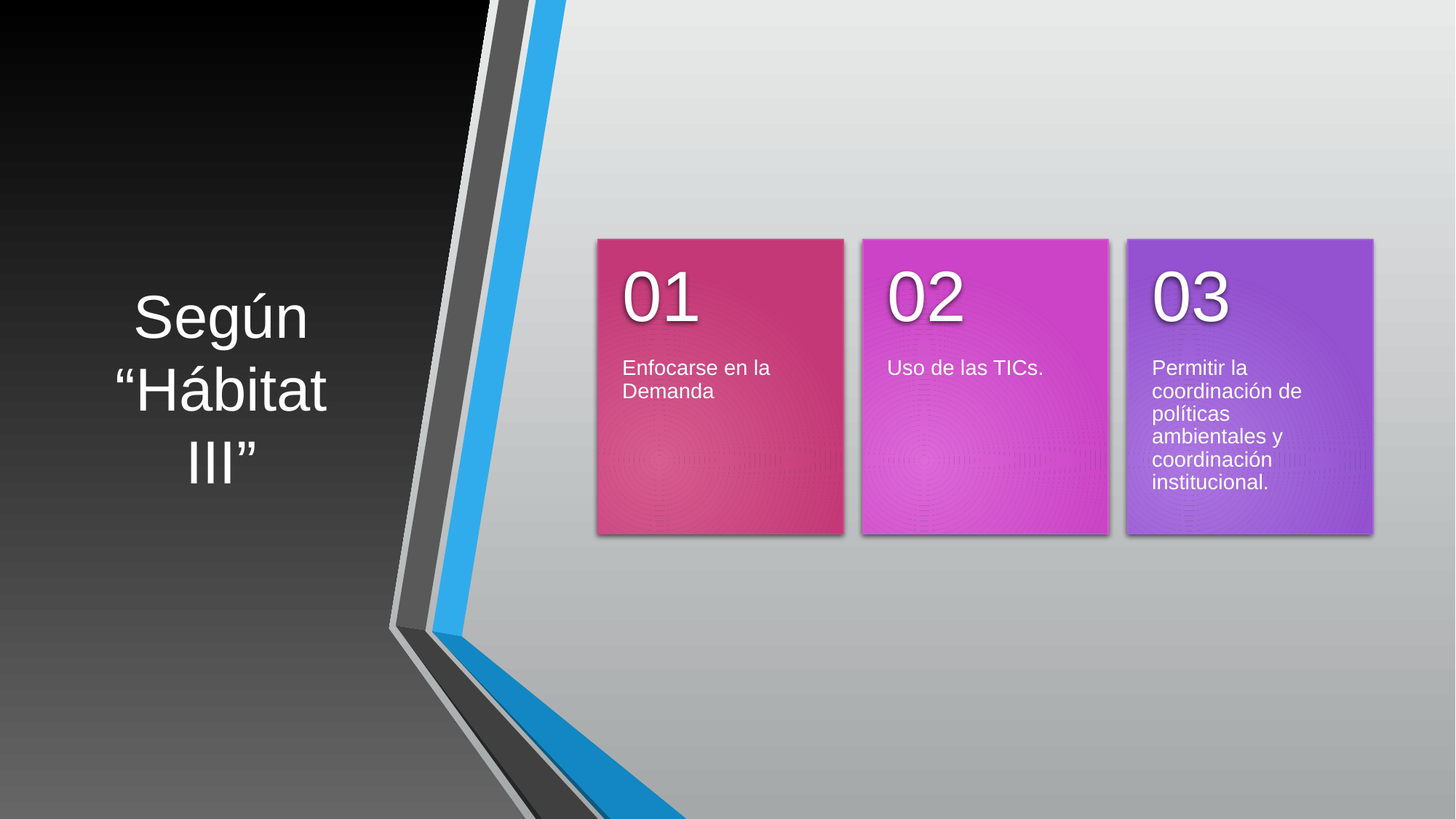

# Según “Hábitat III”
Enfocarse en la Demanda
01
Uso de las TICs.
02
Permitir la coordinación de políticas ambientales y coordinación institucional.
03